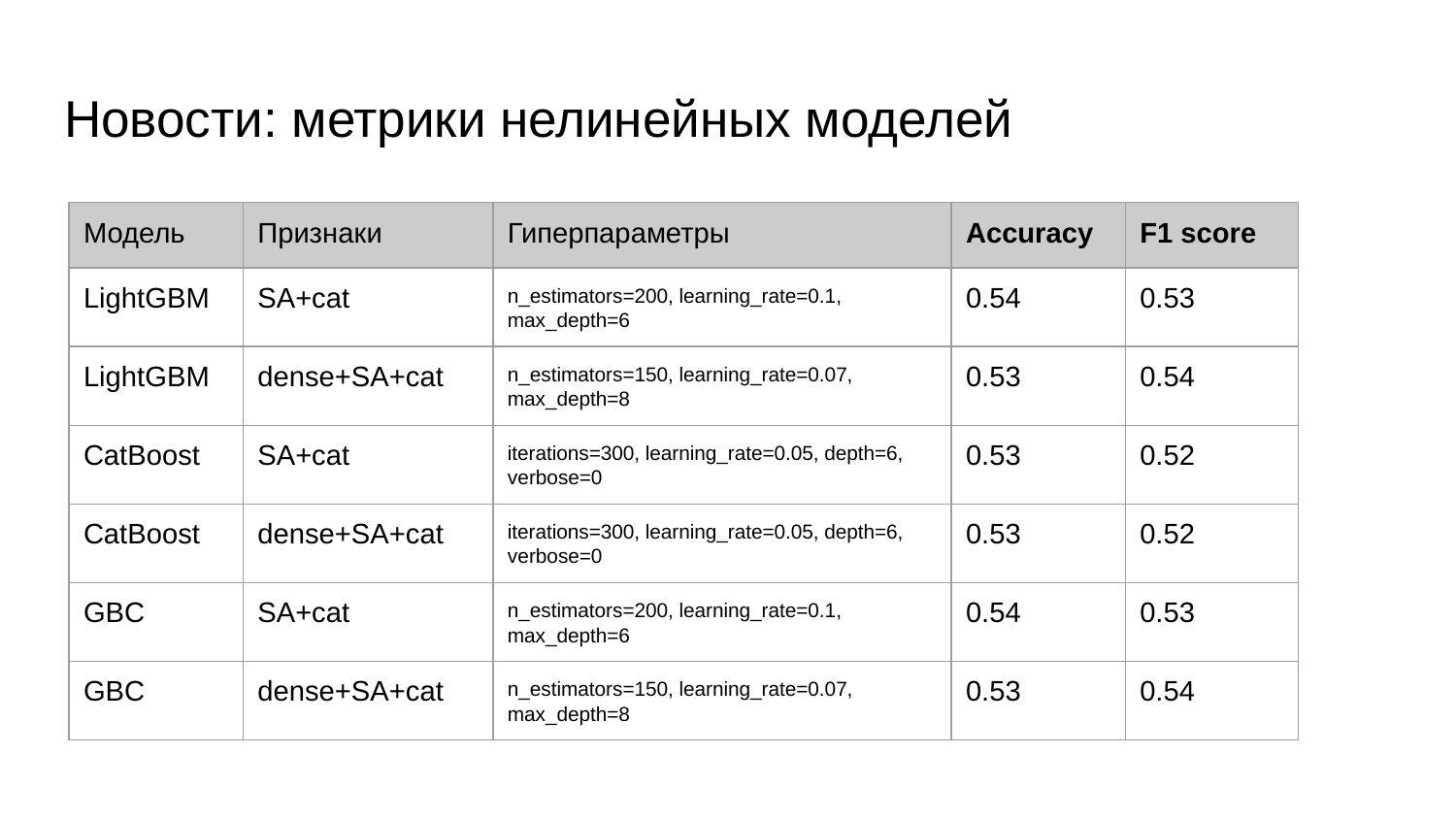

# Новости: метрики нелинейных моделей
| Модель | Признаки | Гиперпараметры | Accuracy | F1 score |
| --- | --- | --- | --- | --- |
| LightGBM | SA+cat | n\_estimators=200, learning\_rate=0.1, max\_depth=6 | 0.54 | 0.53 |
| LightGBM | dense+SA+cat | n\_estimators=150, learning\_rate=0.07, max\_depth=8 | 0.53 | 0.54 |
| CatBoost | SA+cat | iterations=300, learning\_rate=0.05, depth=6, verbose=0 | 0.53 | 0.52 |
| CatBoost | dense+SA+cat | iterations=300, learning\_rate=0.05, depth=6, verbose=0 | 0.53 | 0.52 |
| GBC | SA+cat | n\_estimators=200, learning\_rate=0.1, max\_depth=6 | 0.54 | 0.53 |
| GBC | dense+SA+cat | n\_estimators=150, learning\_rate=0.07, max\_depth=8 | 0.53 | 0.54 |